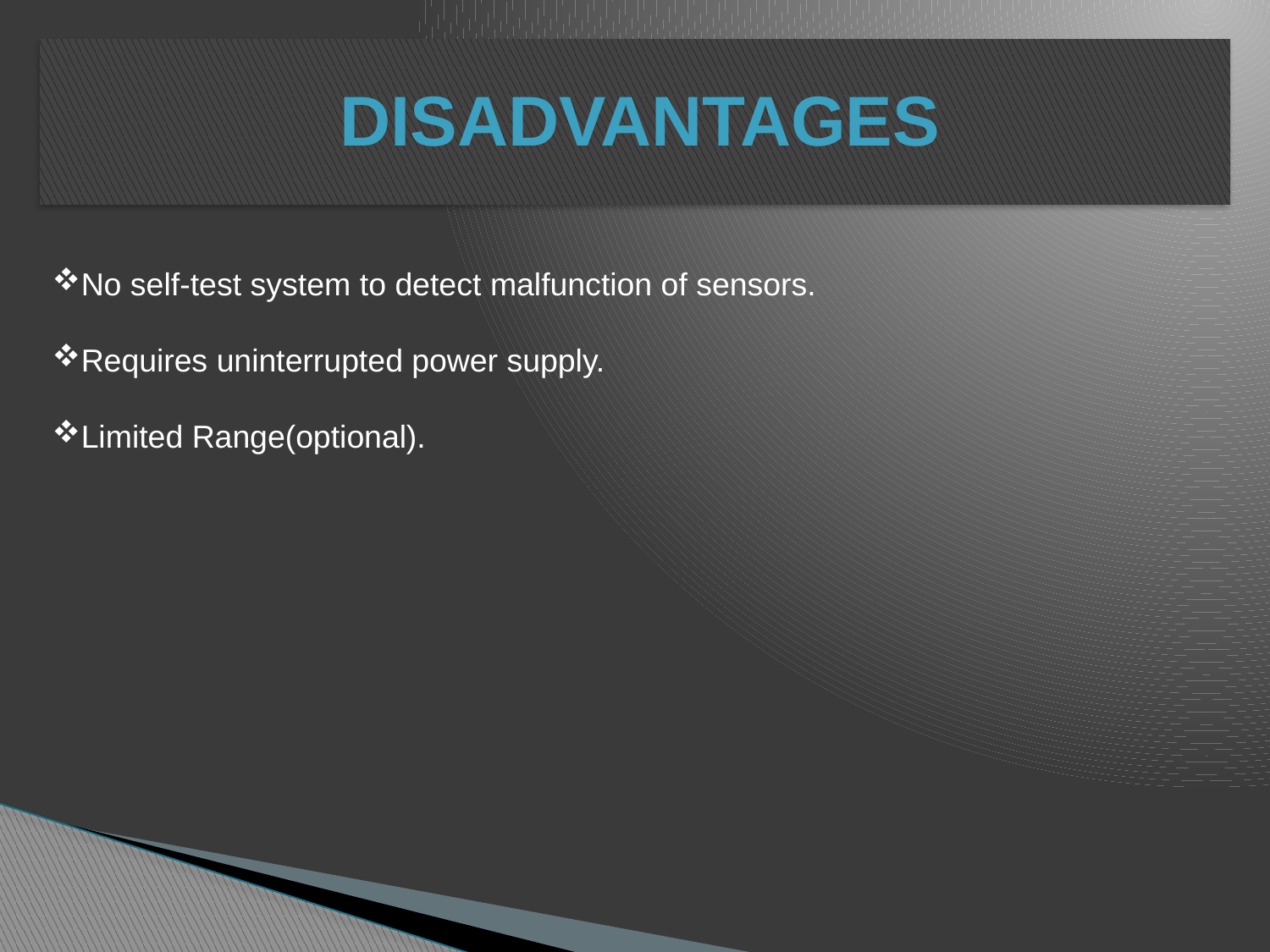

DISADVANTAGES
No self-test system to detect malfunction of sensors.

Requires uninterrupted power supply.

Limited Range(optional).